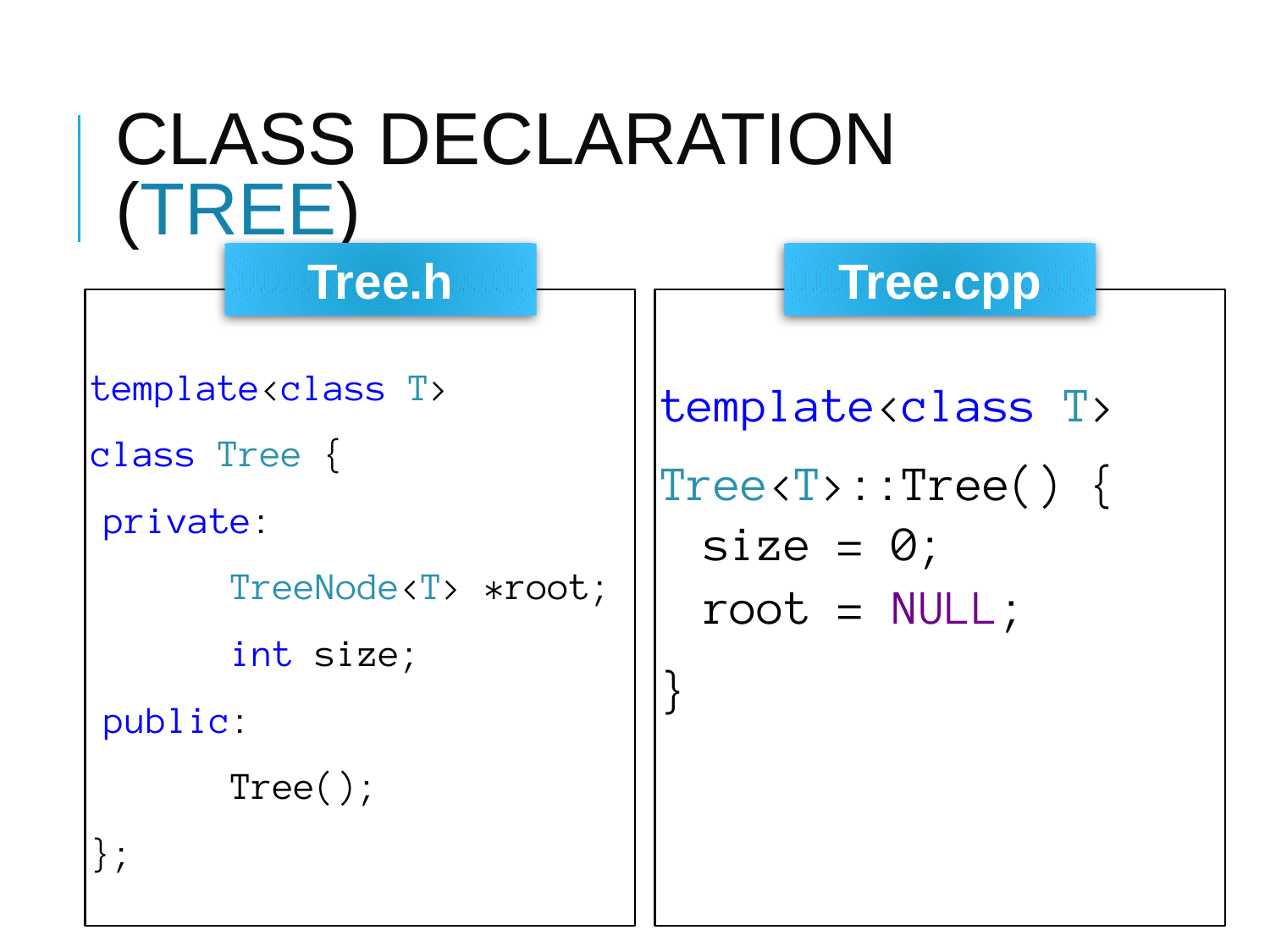

# CLASS DECLARATION (TREE)
Tree.h
Tree.cpp

template<class T>
class Tree {
	private:
		TreeNode<T> *root;
		int size;
	public:
		Tree();
};

template<class T>
Tree<T>::Tree() {
size = 0;
root = NULL;
}